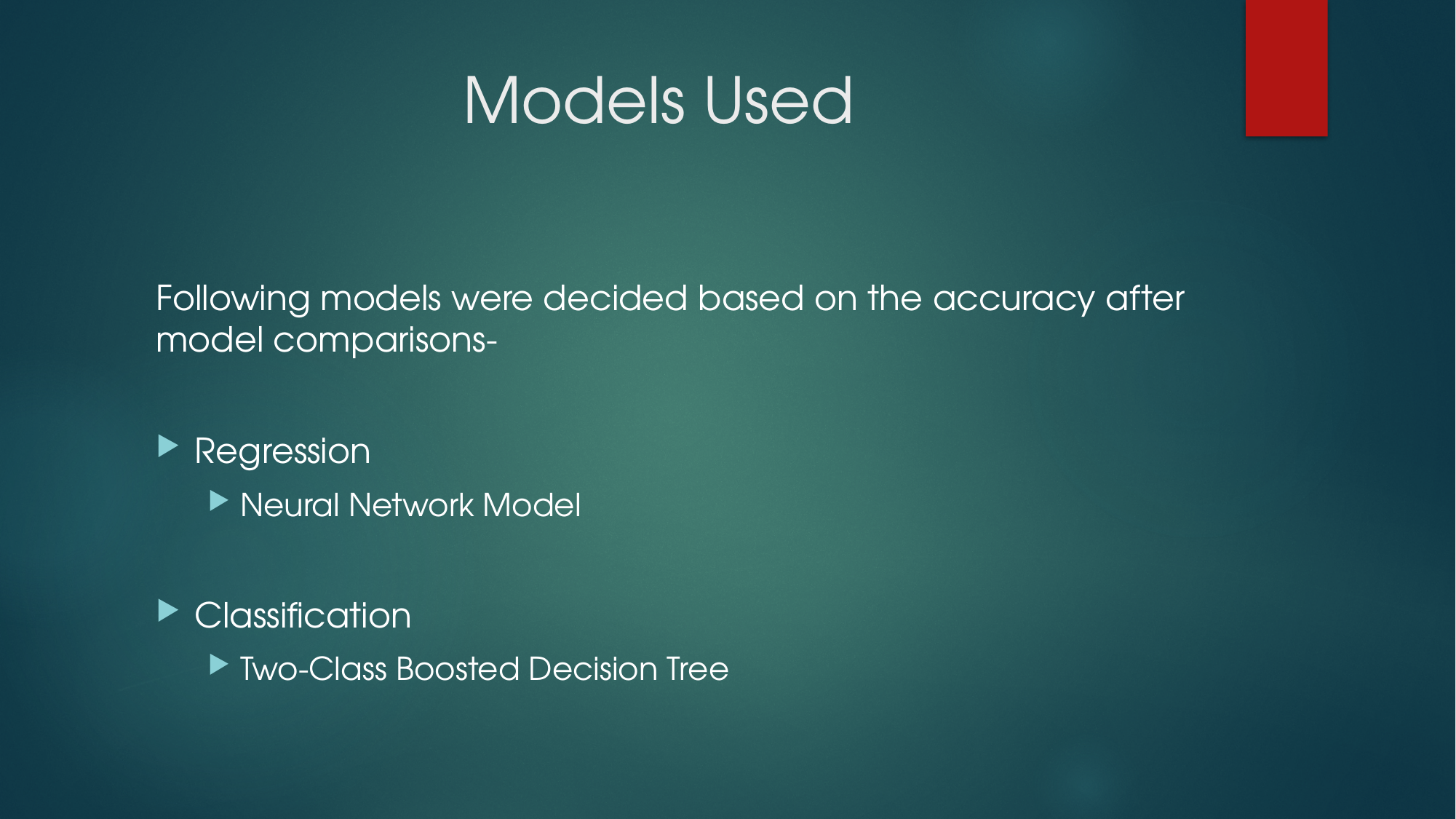

# Models Used

Following models were decided based on the accuracy after model comparisons-

Regression
Neural Network Model

Classification
Two-Class Boosted Decision Tree